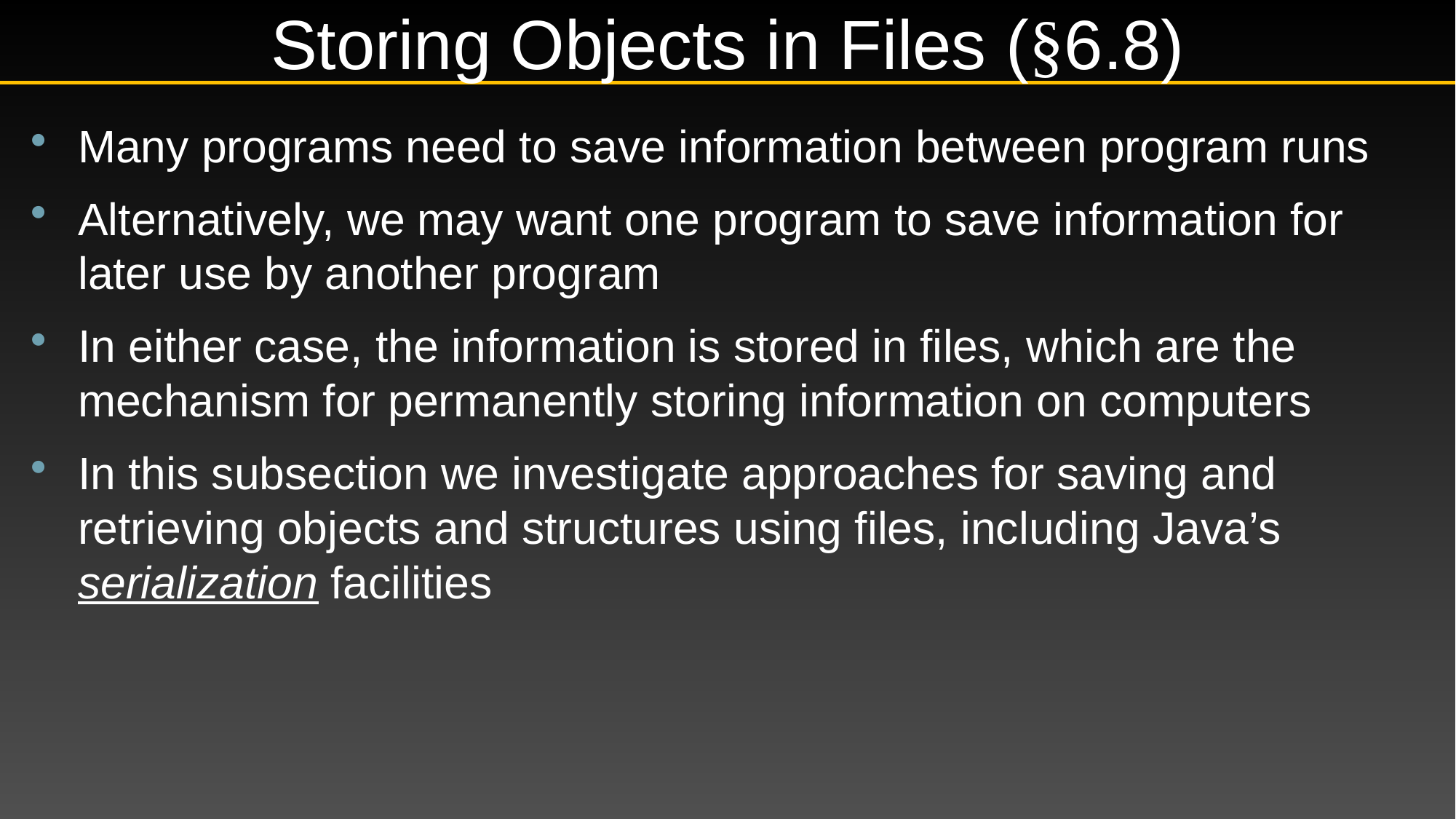

# Storing Objects in Files (§6.8)
Many programs need to save information between program runs
Alternatively, we may want one program to save information for later use by another program
In either case, the information is stored in files, which are the mechanism for permanently storing information on computers
In this subsection we investigate approaches for saving and retrieving objects and structures using files, including Java’s serialization facilities